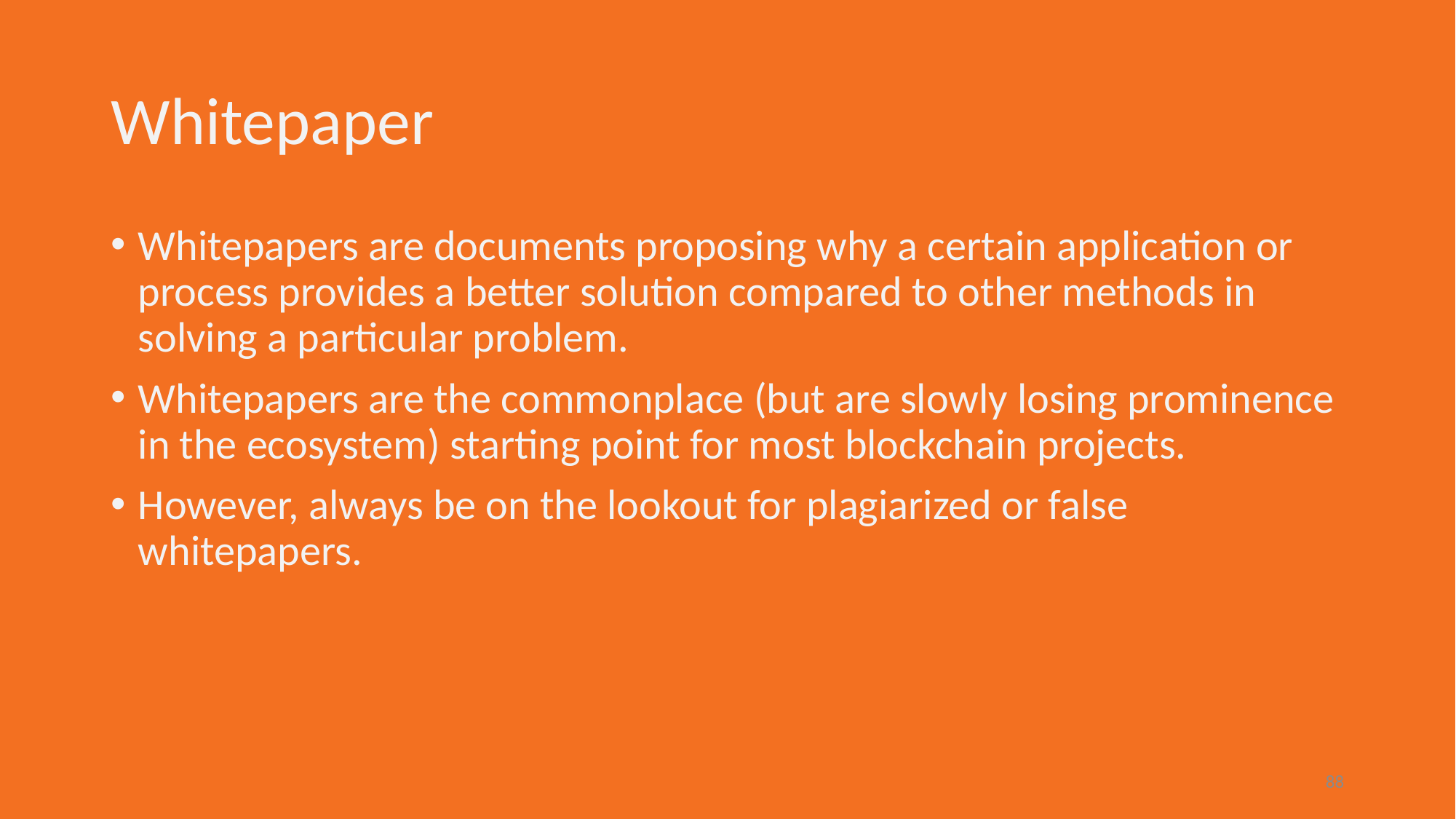

# Whitepaper
Whitepapers are documents proposing why a certain application or process provides a better solution compared to other methods in solving a particular problem.
Whitepapers are the commonplace (but are slowly losing prominence in the ecosystem) starting point for most blockchain projects.
However, always be on the lookout for plagiarized or false whitepapers.
88